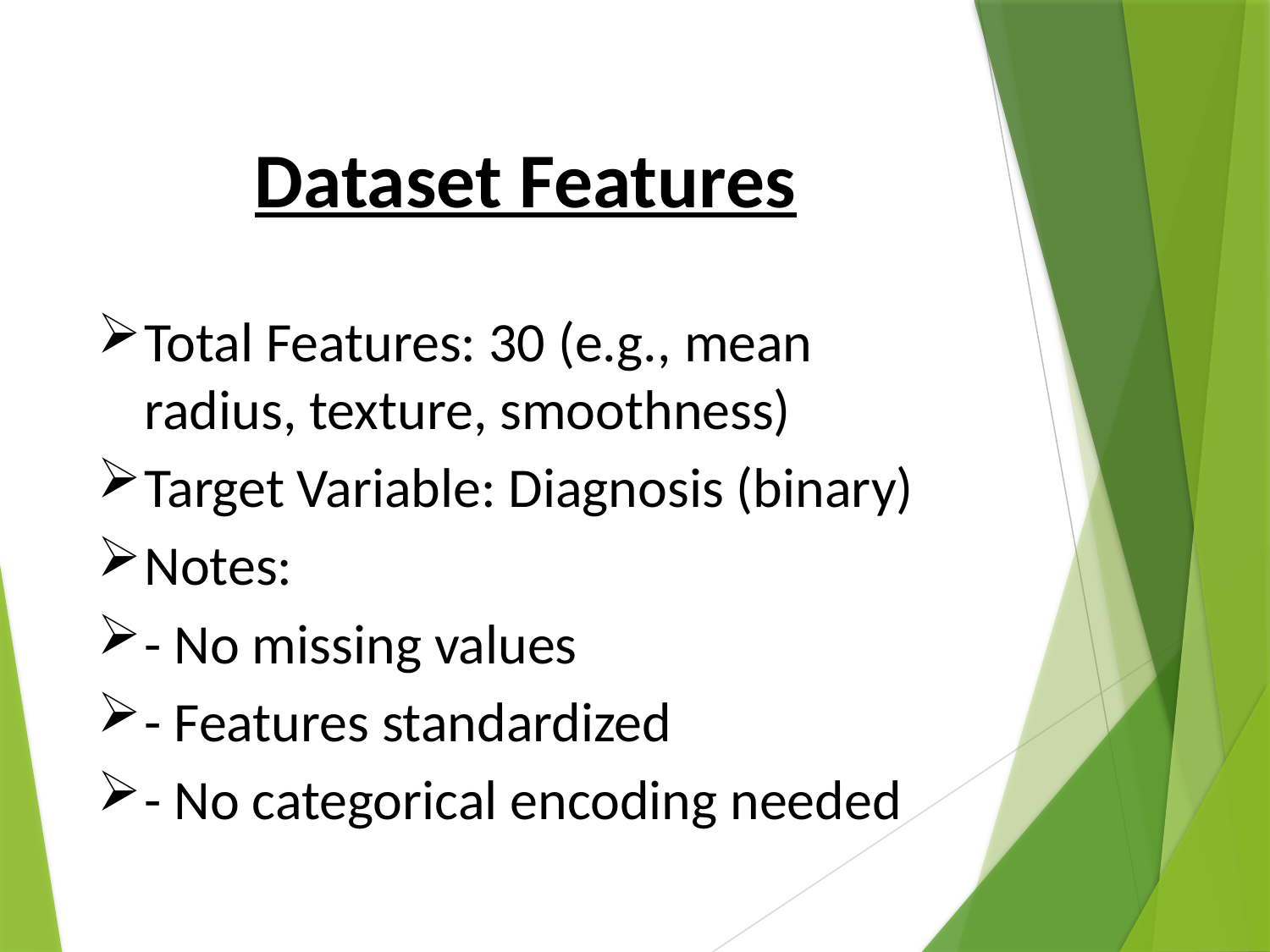

# Dataset Features
Total Features: 30 (e.g., mean radius, texture, smoothness)
Target Variable: Diagnosis (binary)
Notes:
- No missing values
- Features standardized
- No categorical encoding needed